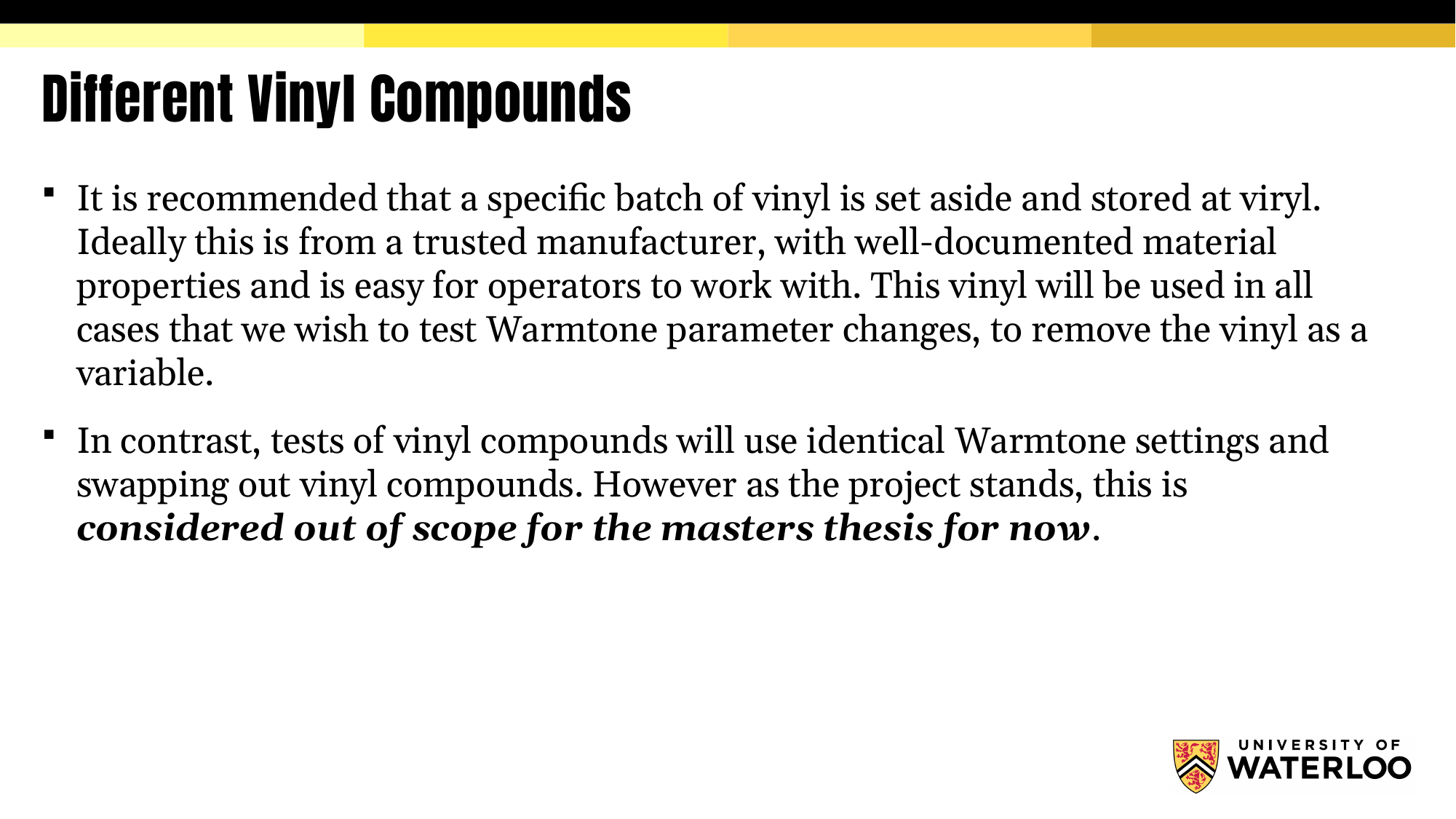

# Different Vinyl Compounds
It is recommended that a specific batch of vinyl is set aside and stored at viryl. Ideally this is from a trusted manufacturer, with well-documented material properties and is easy for operators to work with. This vinyl will be used in all cases that we wish to test Warmtone parameter changes, to remove the vinyl as a variable.
In contrast, tests of vinyl compounds will use identical Warmtone settings and swapping out vinyl compounds. However as the project stands, this is considered out of scope for the masters thesis for now.